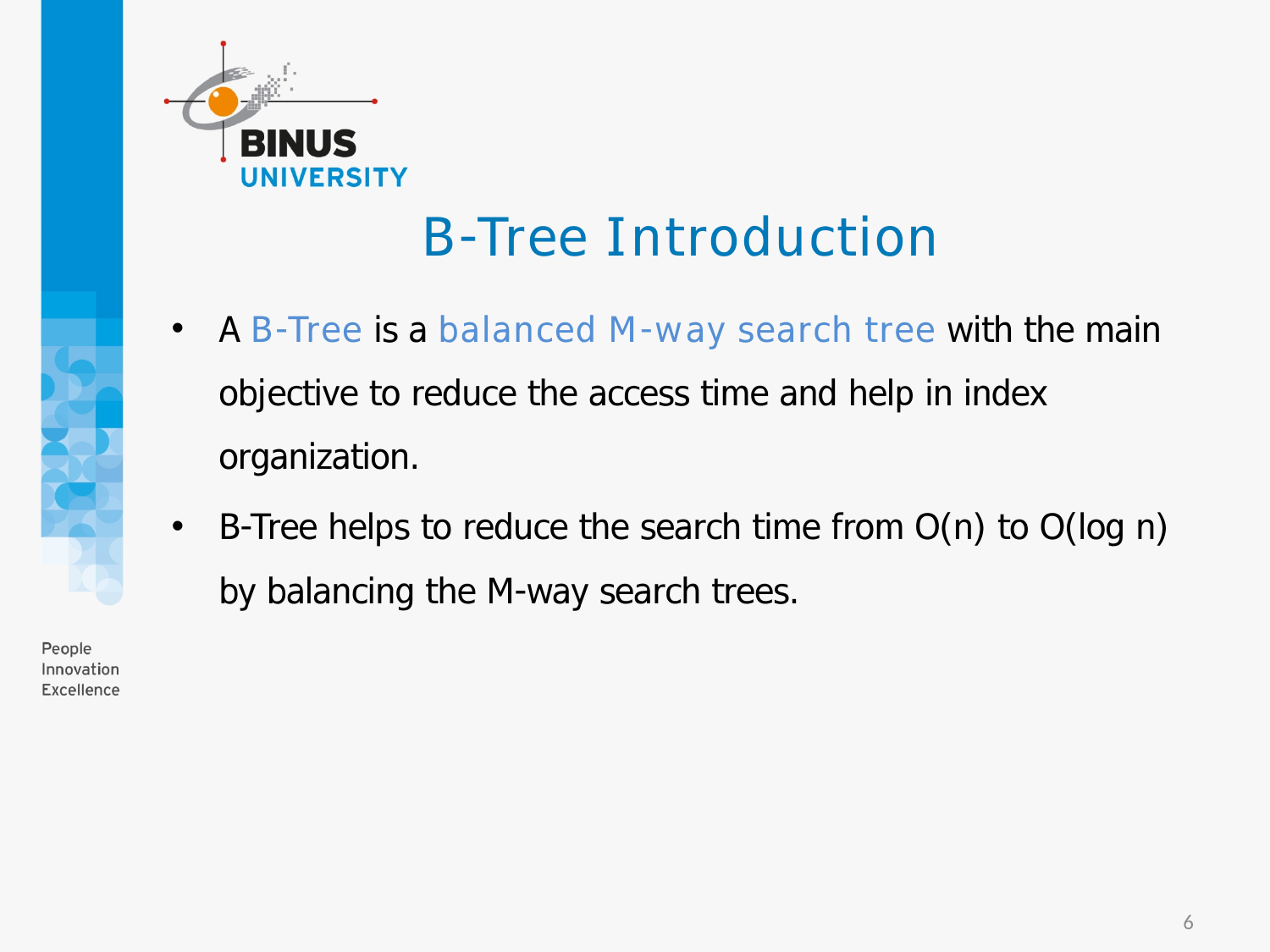

# B-Tree Introduction
A B-Tree is a balanced M-way search tree with the main objective to reduce the access time and help in index organization.
B-Tree helps to reduce the search time from O(n) to O(log n) by balancing the M-way search trees.

6